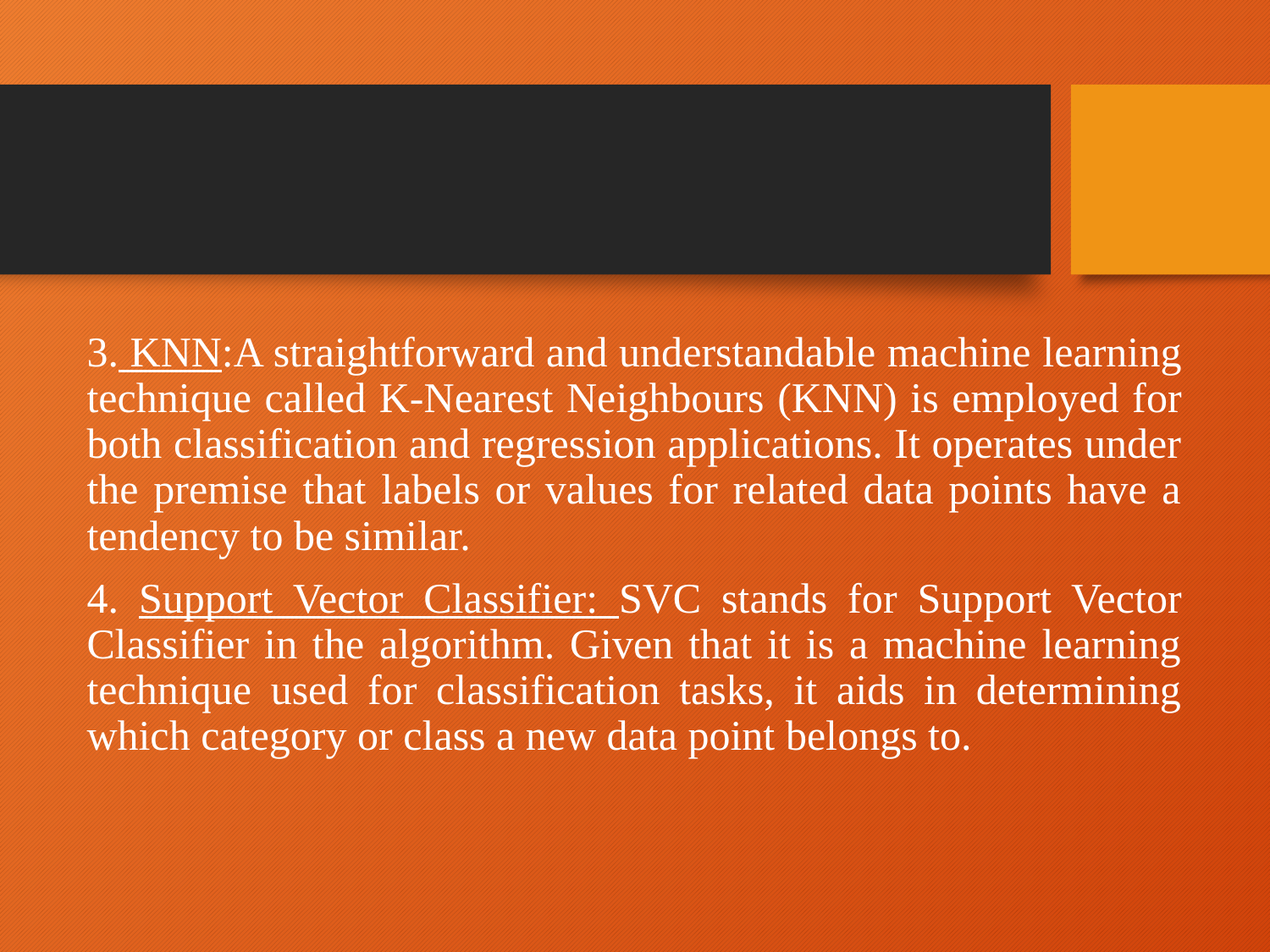

#
3. KNN:A straightforward and understandable machine learning technique called K-Nearest Neighbours (KNN) is employed for both classification and regression applications. It operates under the premise that labels or values for related data points have a tendency to be similar.
4. Support Vector Classifier: SVC stands for Support Vector Classifier in the algorithm. Given that it is a machine learning technique used for classification tasks, it aids in determining which category or class a new data point belongs to.